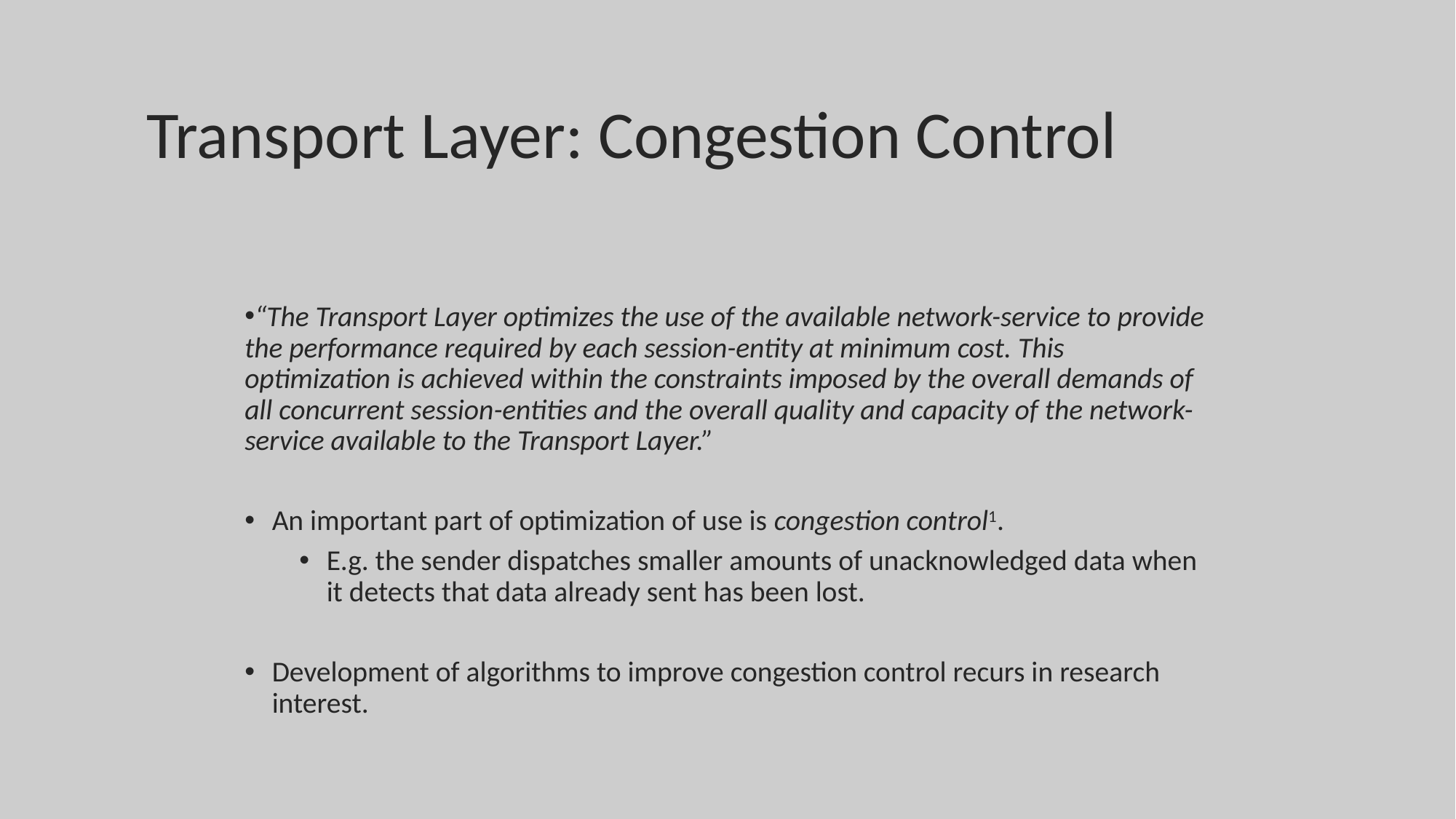

# Transport Layer: Congestion Control
“The Transport Layer optimizes the use of the available network-service to provide the performance required by each session-entity at minimum cost. This optimization is achieved within the constraints imposed by the overall demands of all concurrent session-entities and the overall quality and capacity of the network-service available to the Transport Layer.”

An important part of optimization of use is congestion control1.
E.g. the sender dispatches smaller amounts of unacknowledged data when it detects that data already sent has been lost.

Development of algorithms to improve congestion control recurs in research interest.